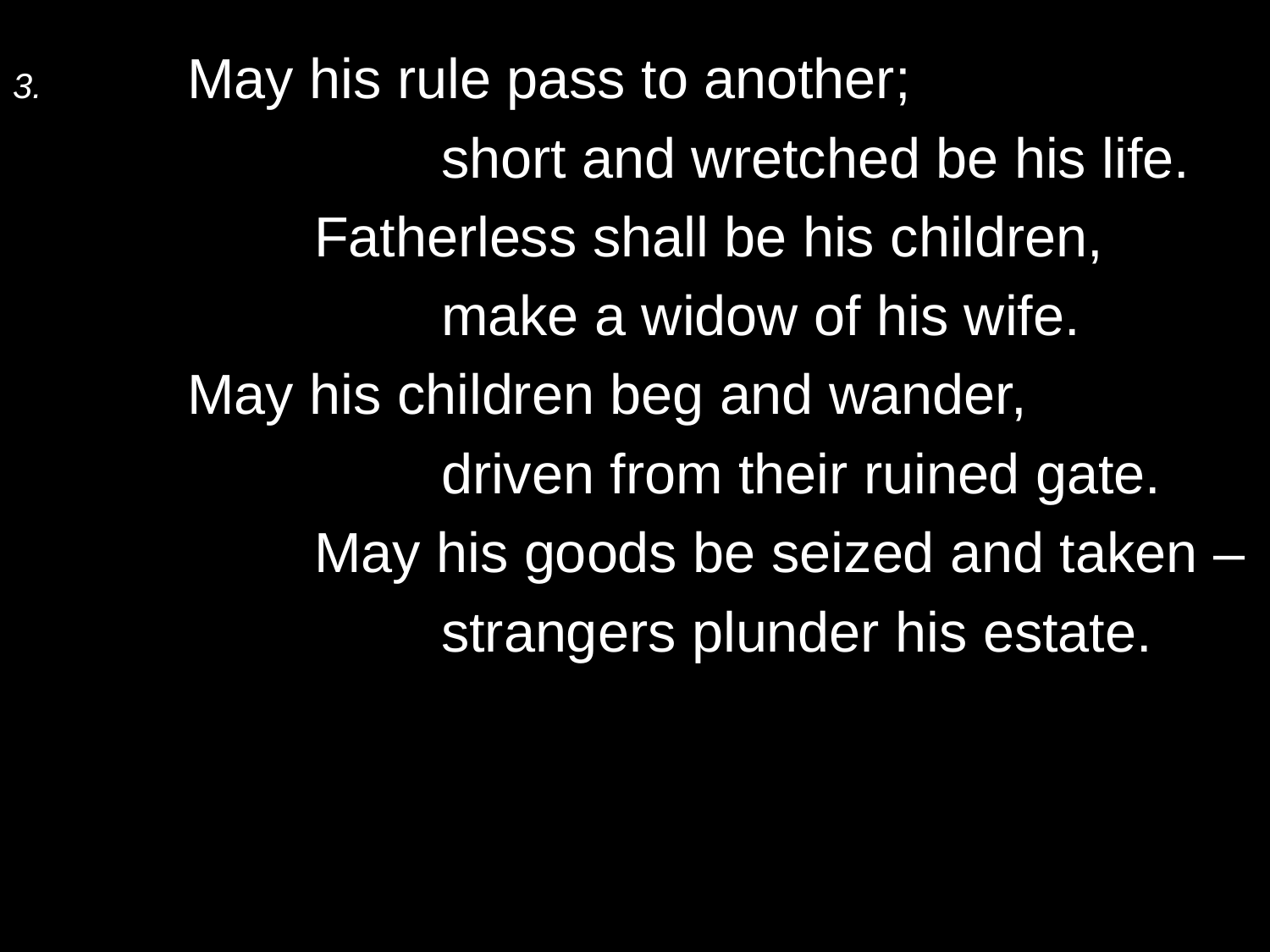

3.	May his rule pass to another;
			short and wretched be his life.
		Fatherless shall be his children,
			make a widow of his wife.
	May his children beg and wander,
			driven from their ruined gate.
		May his goods be seized and taken –
			strangers plunder his estate.